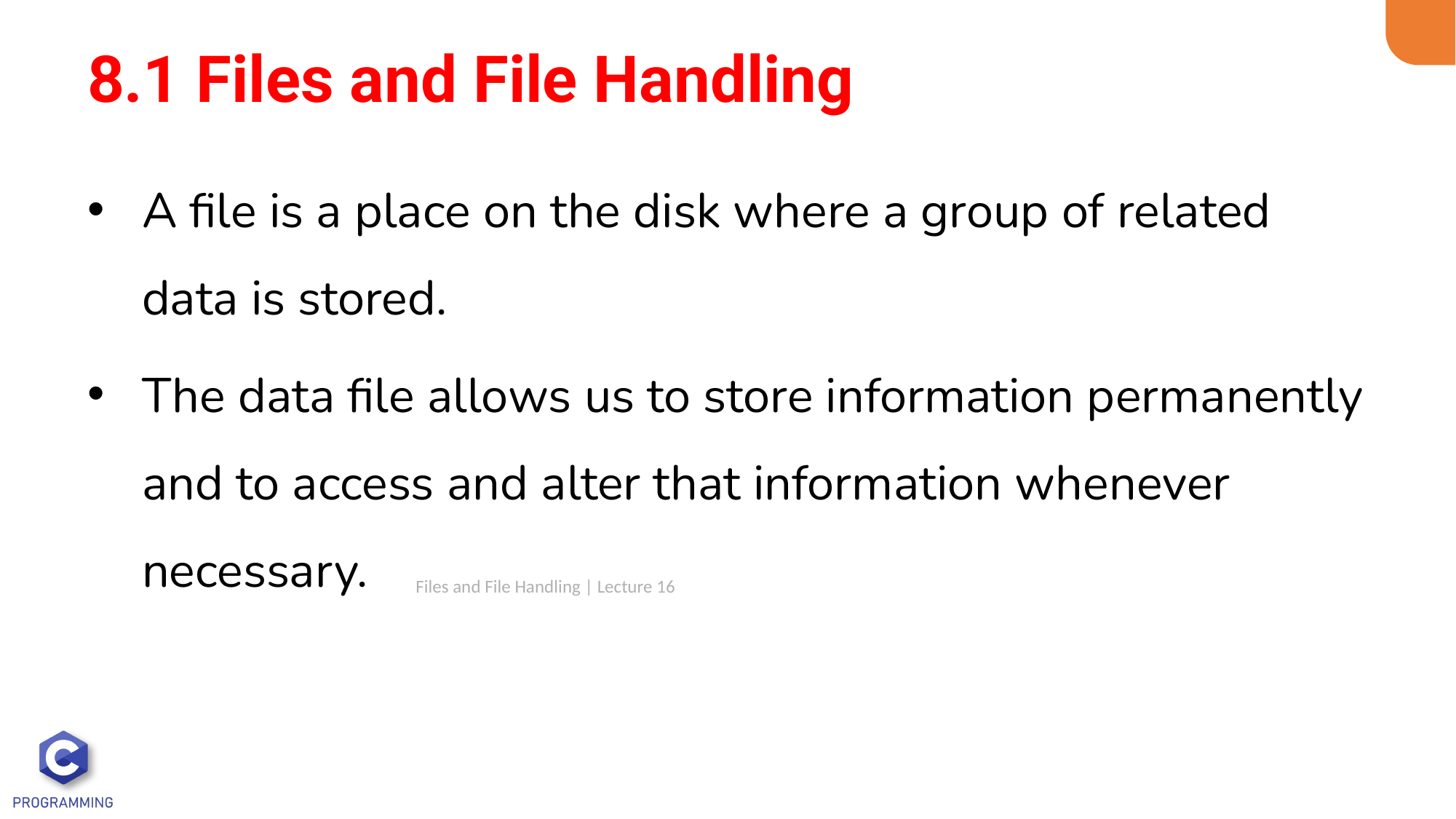

# 8.1 Files and File Handling
A file is a place on the disk where a group of related data is stored.
The data file allows us to store information permanently and to access and alter that information whenever necessary.
Files and File Handling | Lecture 16